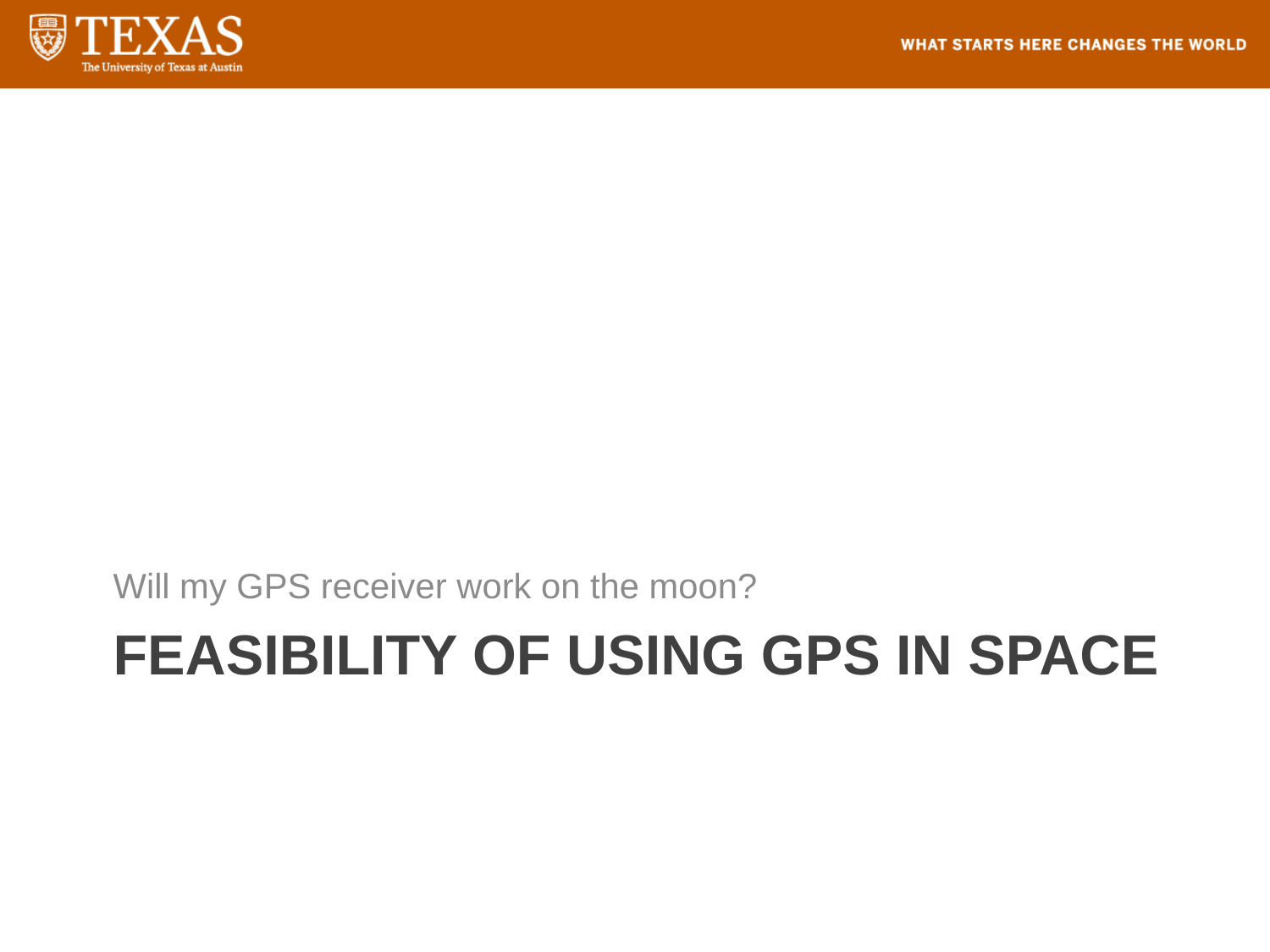

Will my GPS receiver work on the moon?
# Feasibility of Using GPS in Space